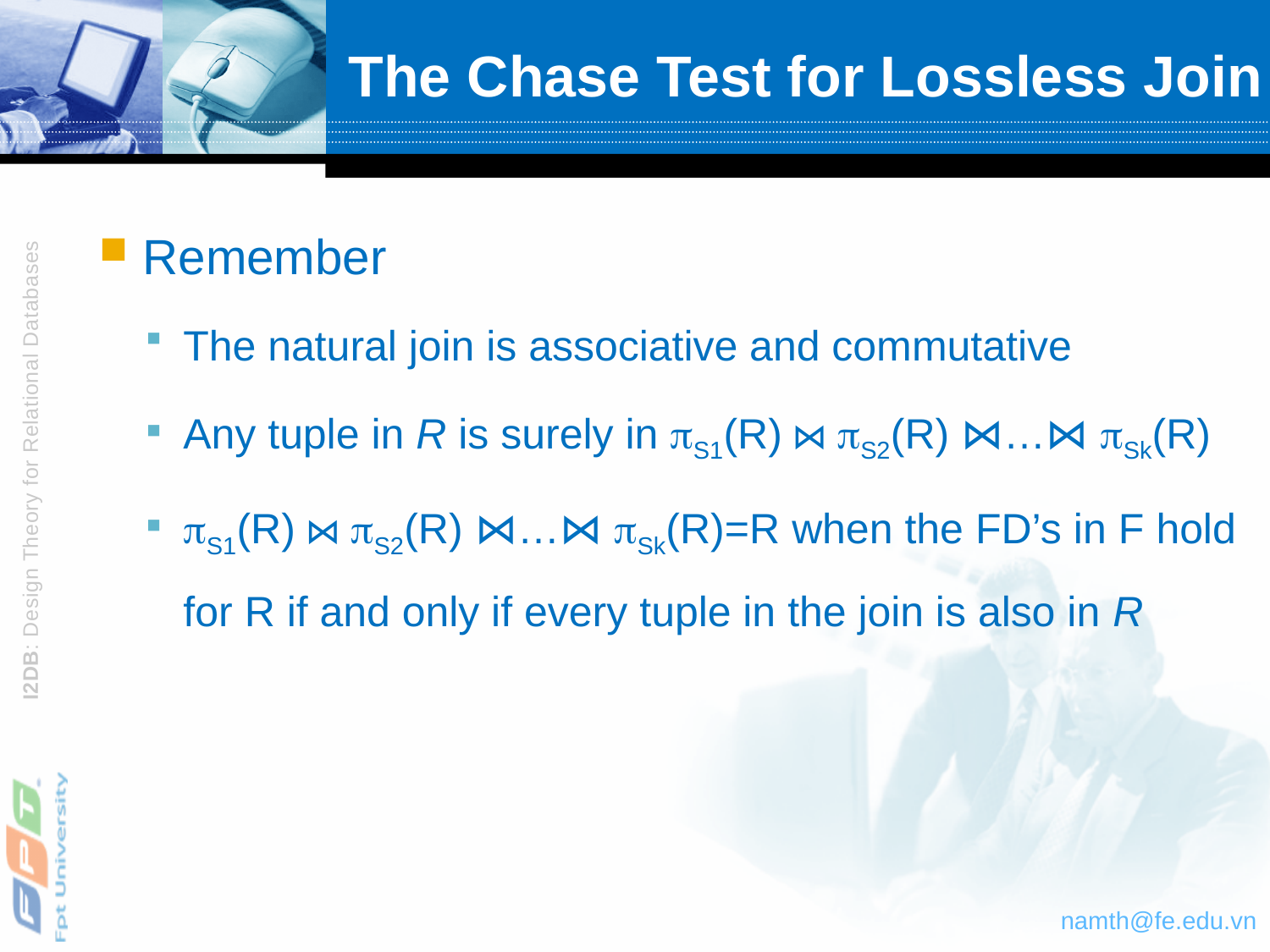

# The Chase Test for Lossless Join
Remember
The natural join is associative and commutative
Any tuple in R is surely in πS1(R) ⋈ πS2(R) ⋈…⋈ πSk(R)
πS1(R) ⋈ πS2(R) ⋈…⋈ πSk(R)=R when the FD’s in F hold for R if and only if every tuple in the join is also in R